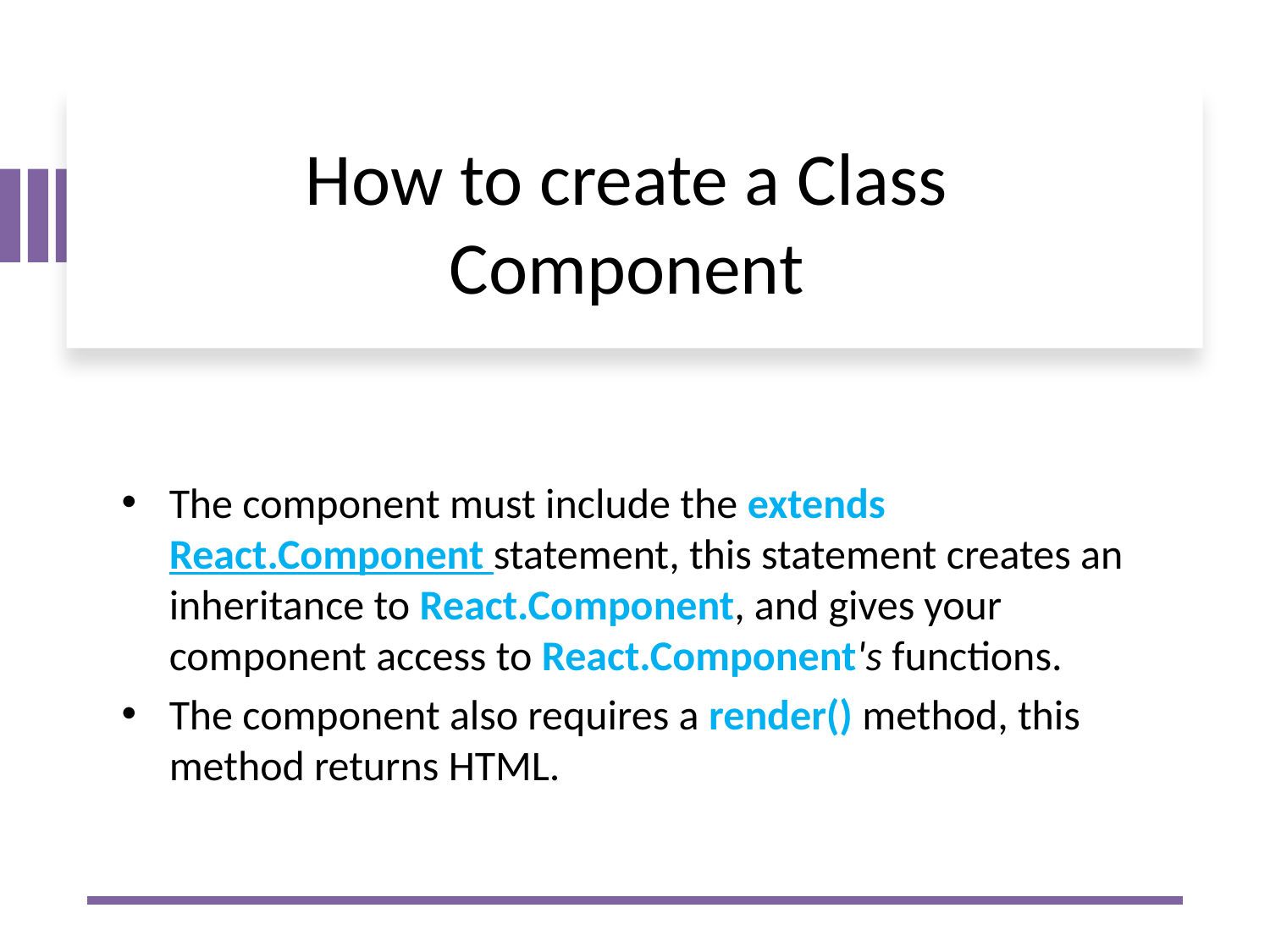

# How to create a Class Component

The component must include the extends React.Component statement, this statement creates an inheritance to React.Component, and gives your component access to React.Component's functions.
The component also requires a render() method, this method returns HTML.